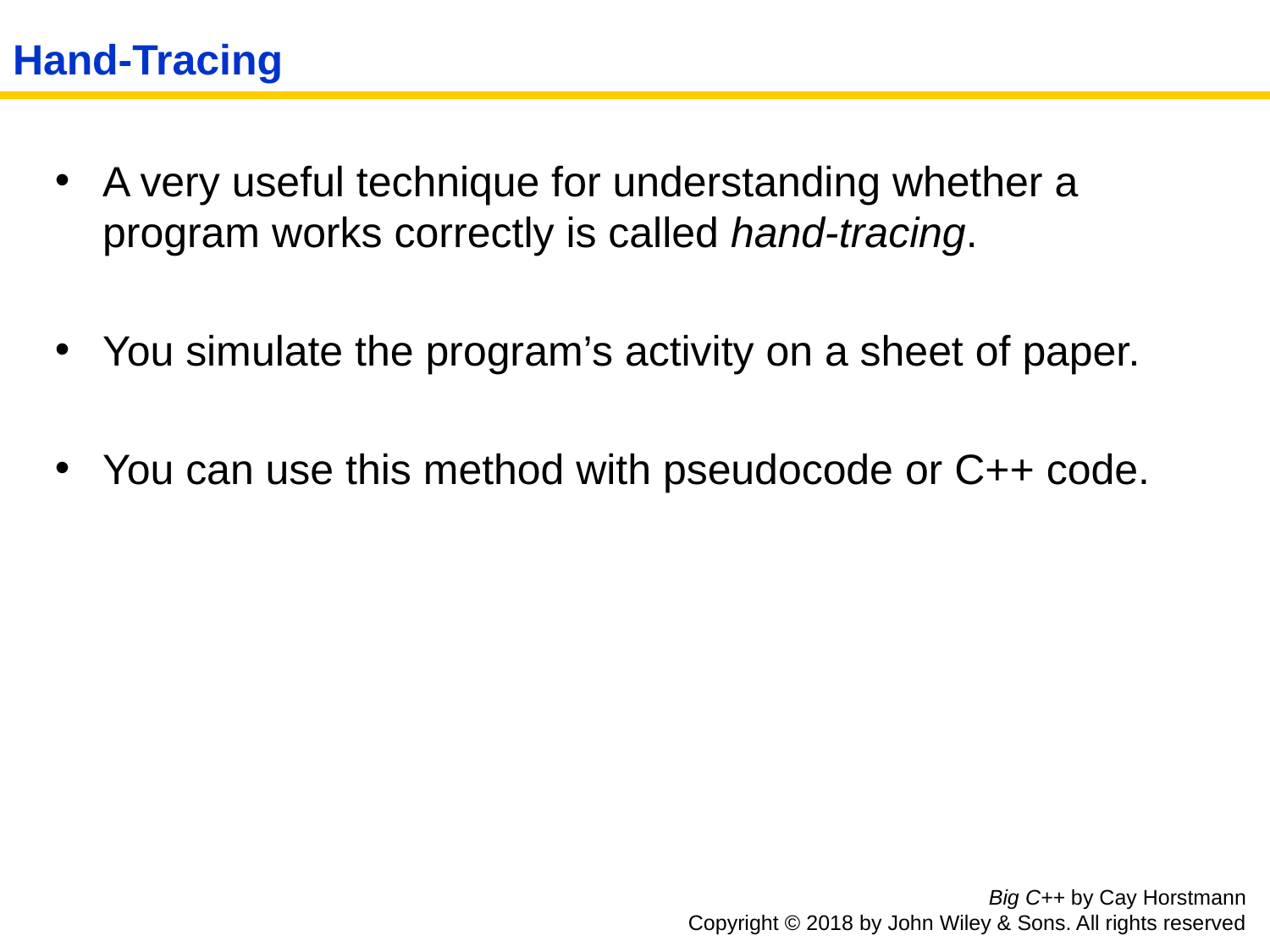

# Hand-Tracing

A very useful technique for understanding whether a program works correctly is called hand-tracing.

You simulate the program’s activity on a sheet of paper.

You can use this method with pseudocode or C++ code.

Big C++ by Cay Horstmann
Copyright © 2018 by John Wiley & Sons. All rights reserved